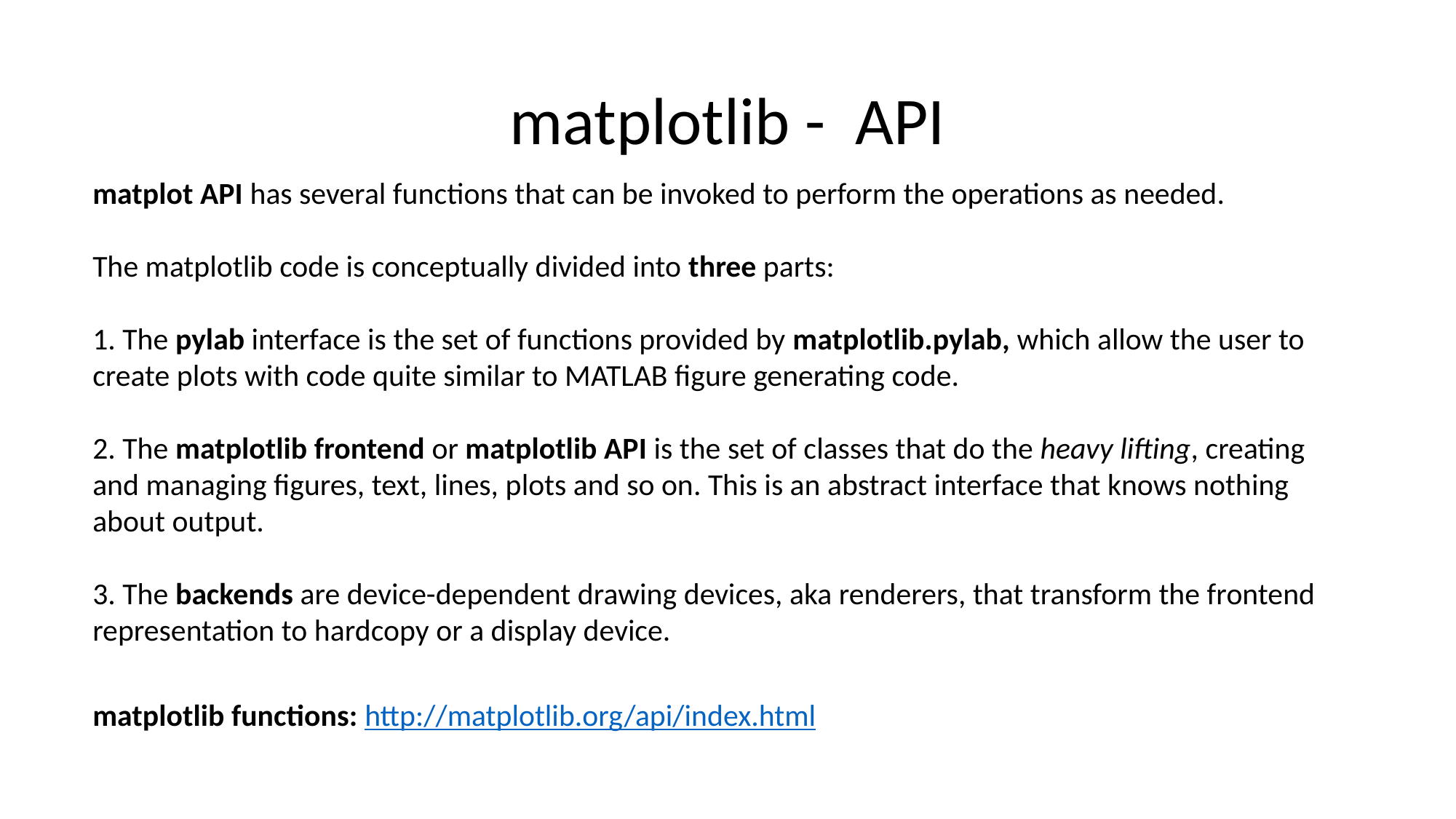

# matplotlib -  API
matplot API has several functions that can be invoked to perform the operations as needed.

The matplotlib code is conceptually divided into three parts:

1. The pylab interface is the set of functions provided by matplotlib.pylab, which allow the user to create plots with code quite similar to MATLAB figure generating code.

2. The matplotlib frontend or matplotlib API is the set of classes that do the heavy lifting, creating and managing figures, text, lines, plots and so on. This is an abstract interface that knows nothing about output.

3. The backends are device-dependent drawing devices, aka renderers, that transform the frontend representation to hardcopy or a display device.
matplotlib functions: http://matplotlib.org/api/index.html